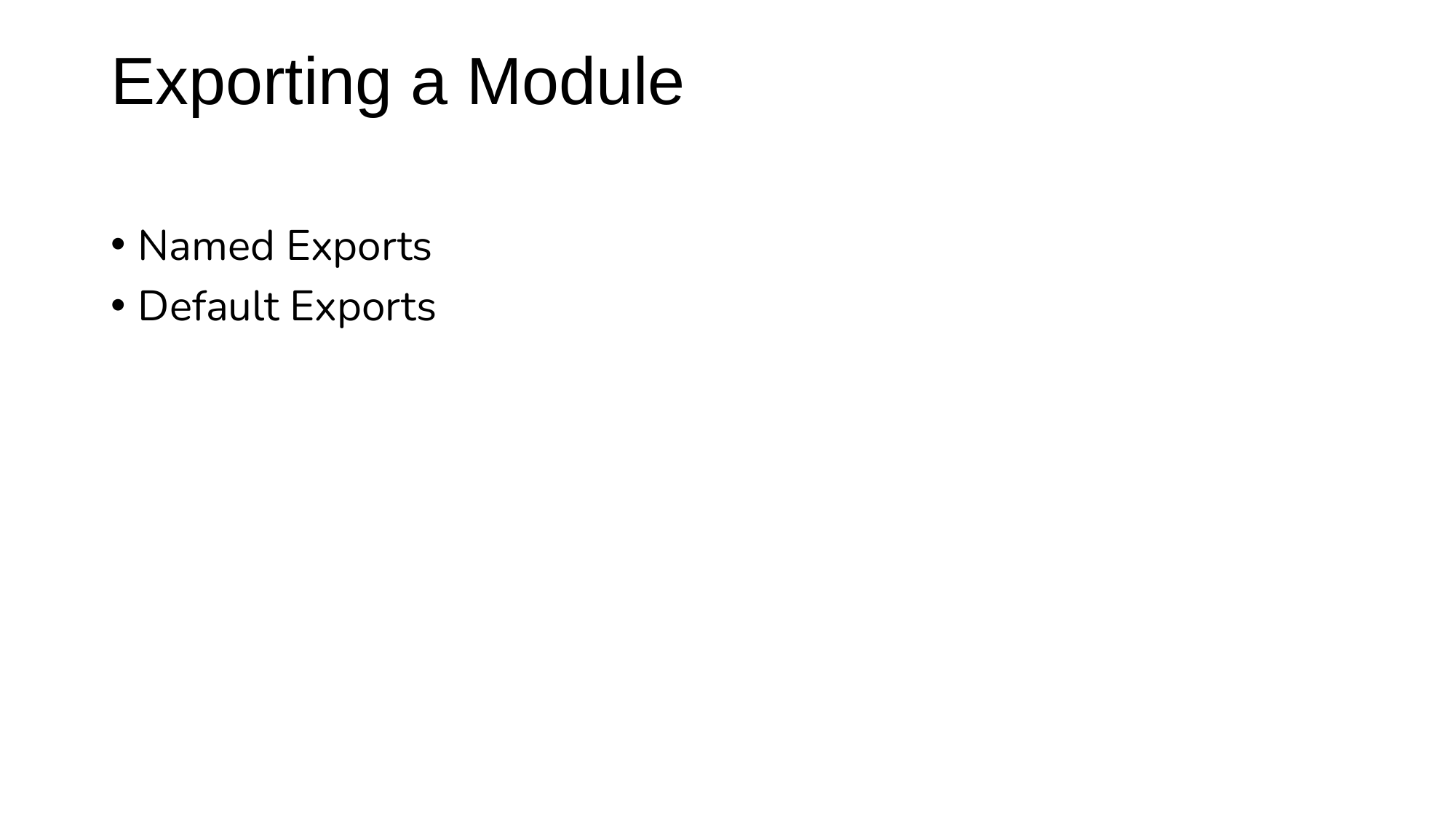

# Exporting a Module
Named Exports
Default Exports